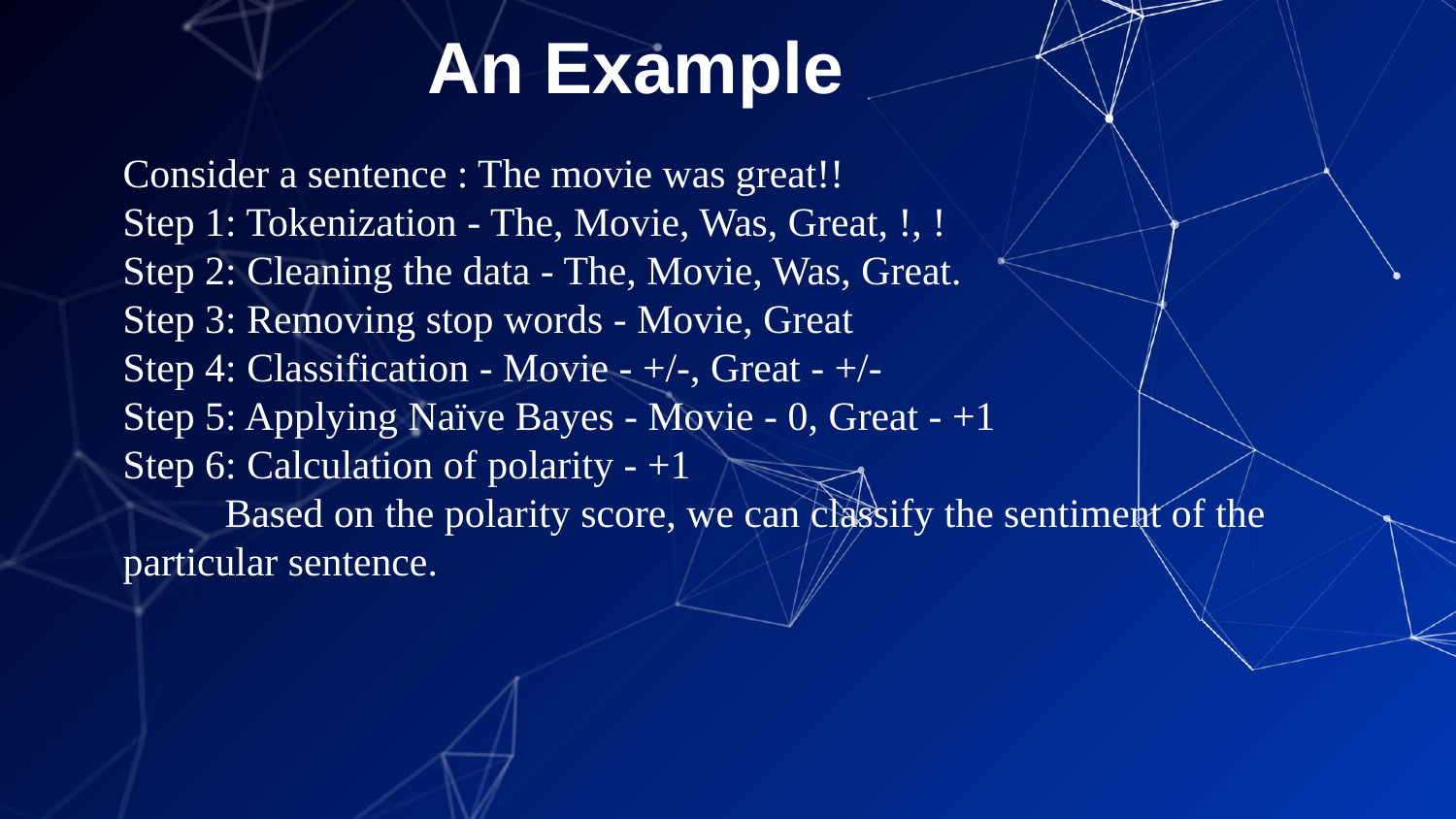

# An Example
Consider a sentence : The movie was great!!
Step 1: Tokenization - The, Movie, Was, Great, !, !
Step 2: Cleaning the data - The, Movie, Was, Great.
Step 3: Removing stop words - Movie, Great
Step 4: Classification - Movie - +/-, Great - +/-
Step 5: Applying Naïve Bayes - Movie - 0, Great - +1
Step 6: Calculation of polarity - +1
          Based on the polarity score, we can classify the sentiment of the particular sentence.

11